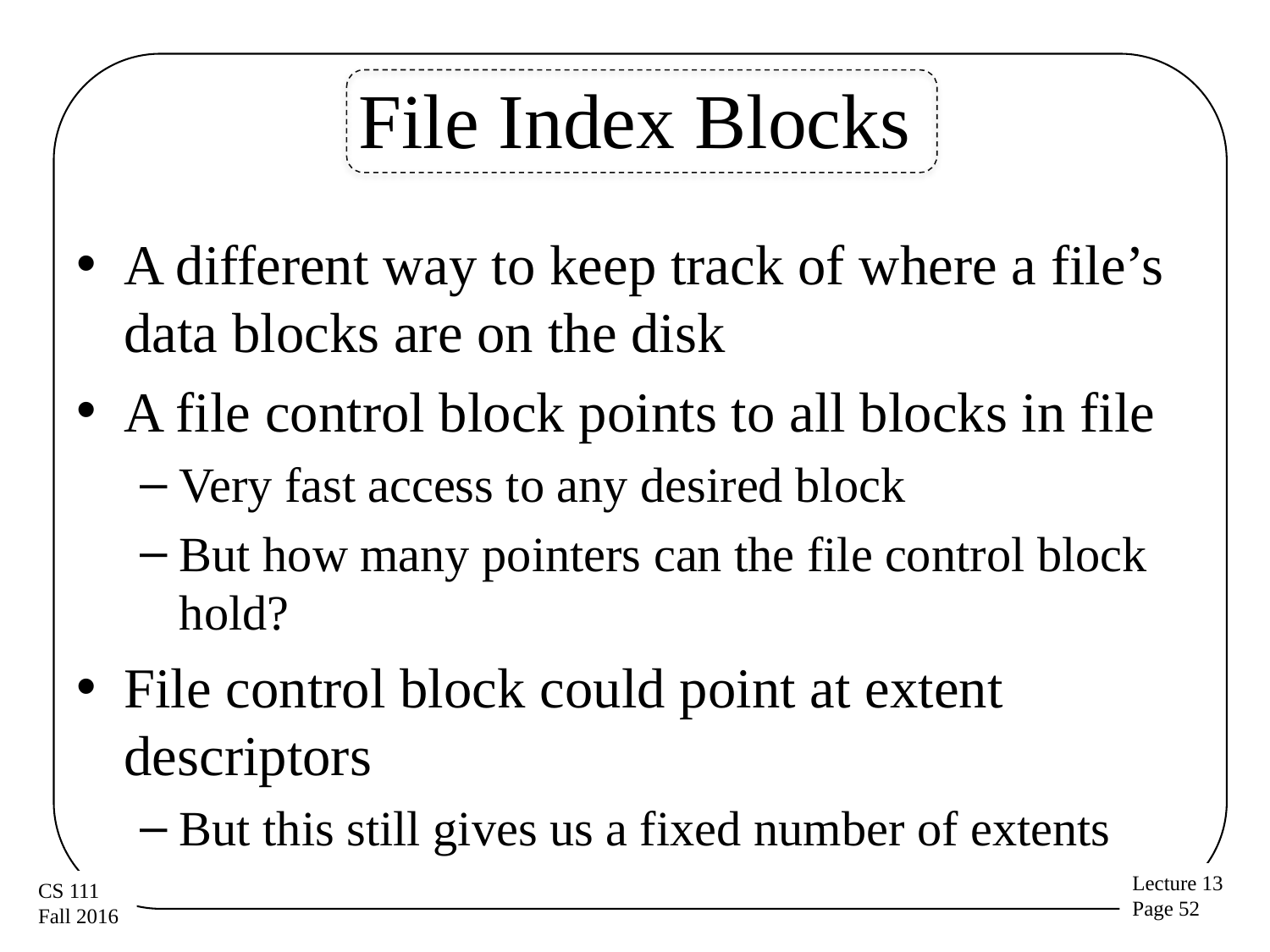

# File Index Blocks

A different way to keep track of where a file’s data blocks are on the disk
A file control block points to all blocks in file
Very fast access to any desired block
But how many pointers can the file control block hold?
File control block could point at extent descriptors
But this still gives us a fixed number of extents